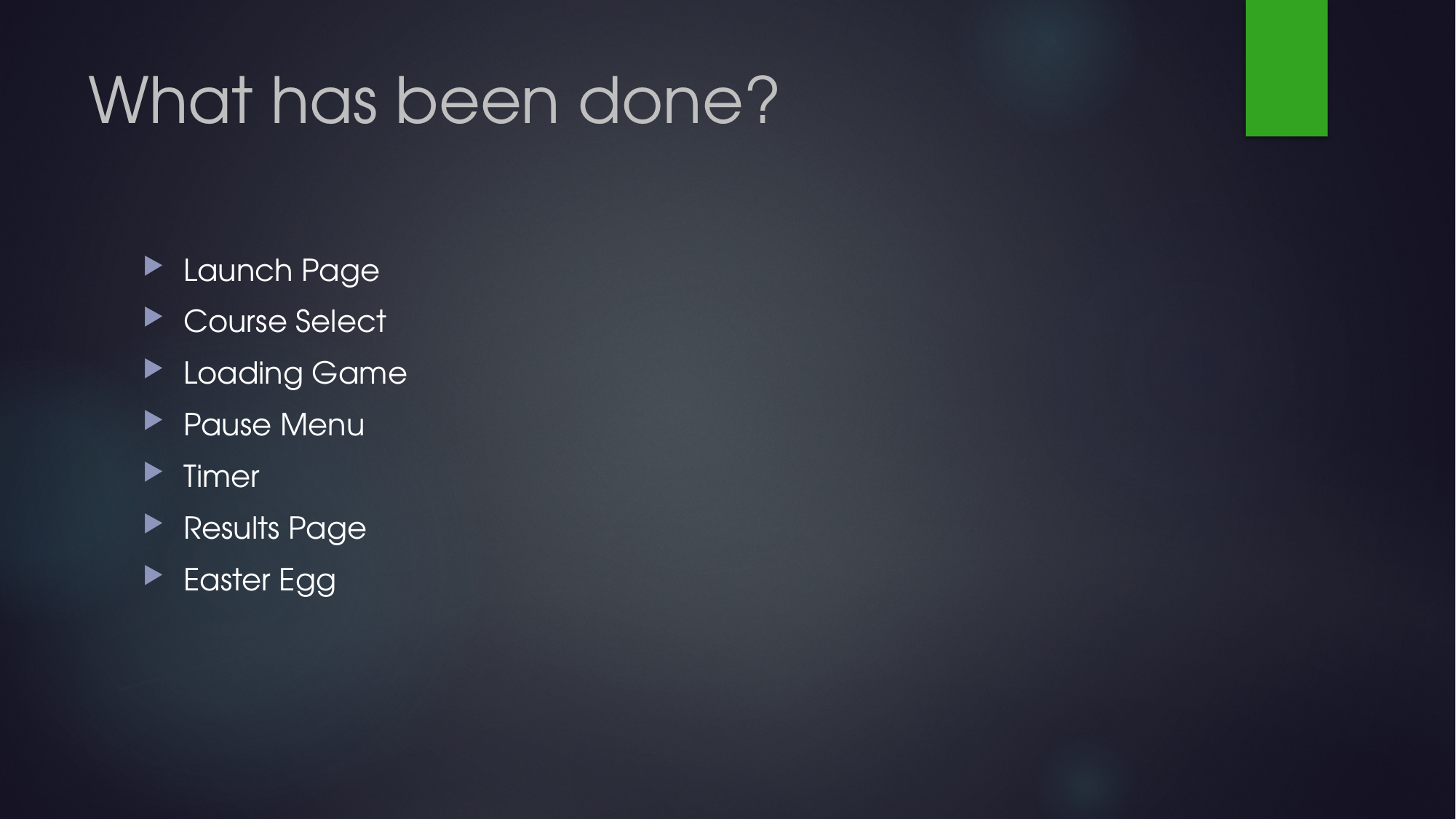

# What has been done?
Launch Page
Course Select
Loading Game
Pause Menu
Timer
Results Page
Easter Egg